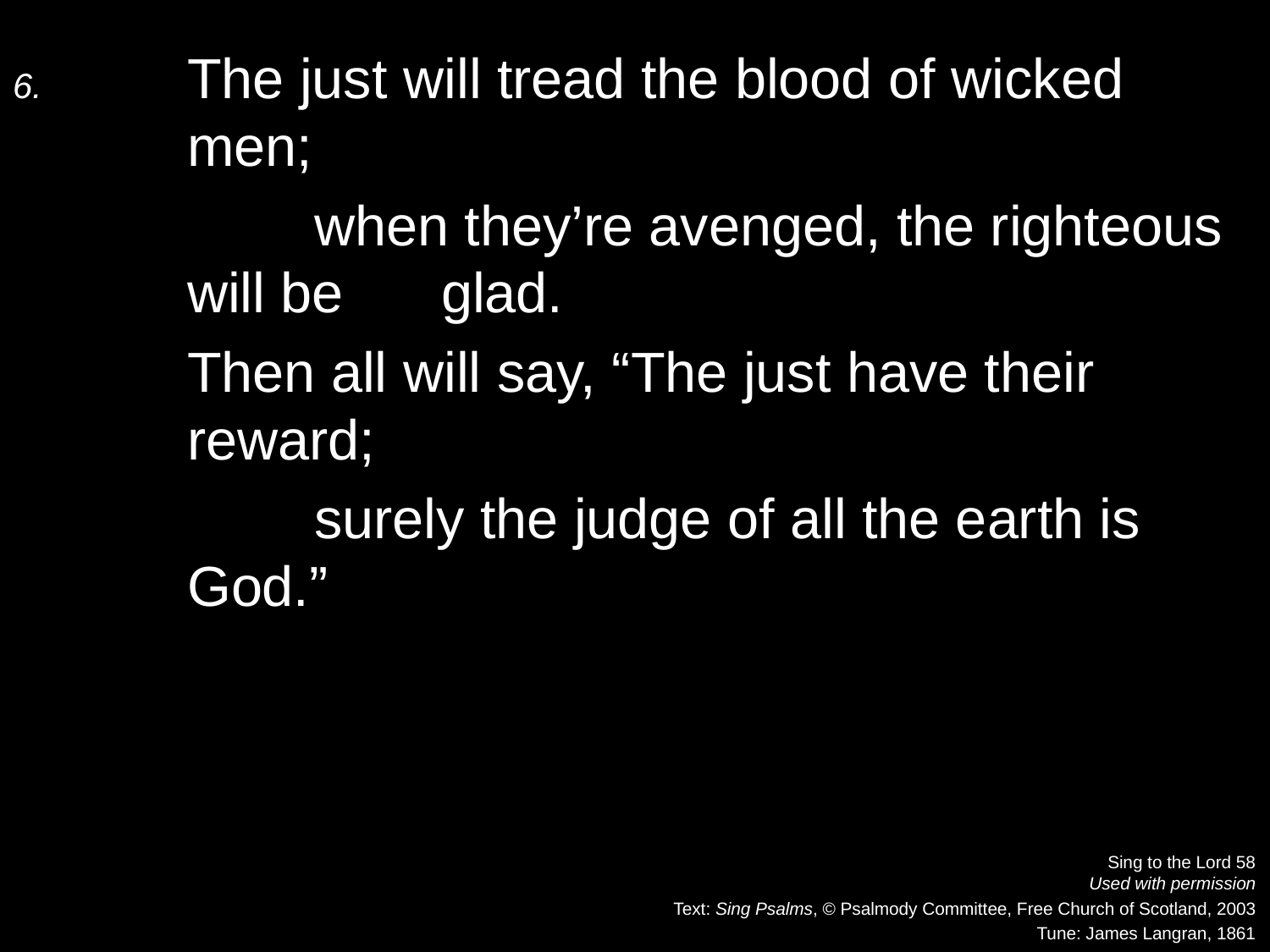

6.	The just will tread the blood of wicked men;
		when they’re avenged, the righteous will be 	glad.
	Then all will say, “The just have their reward;
		surely the judge of all the earth is God.”
Sing to the Lord 58
Used with permission
Text: Sing Psalms, © Psalmody Committee, Free Church of Scotland, 2003
Tune: James Langran, 1861